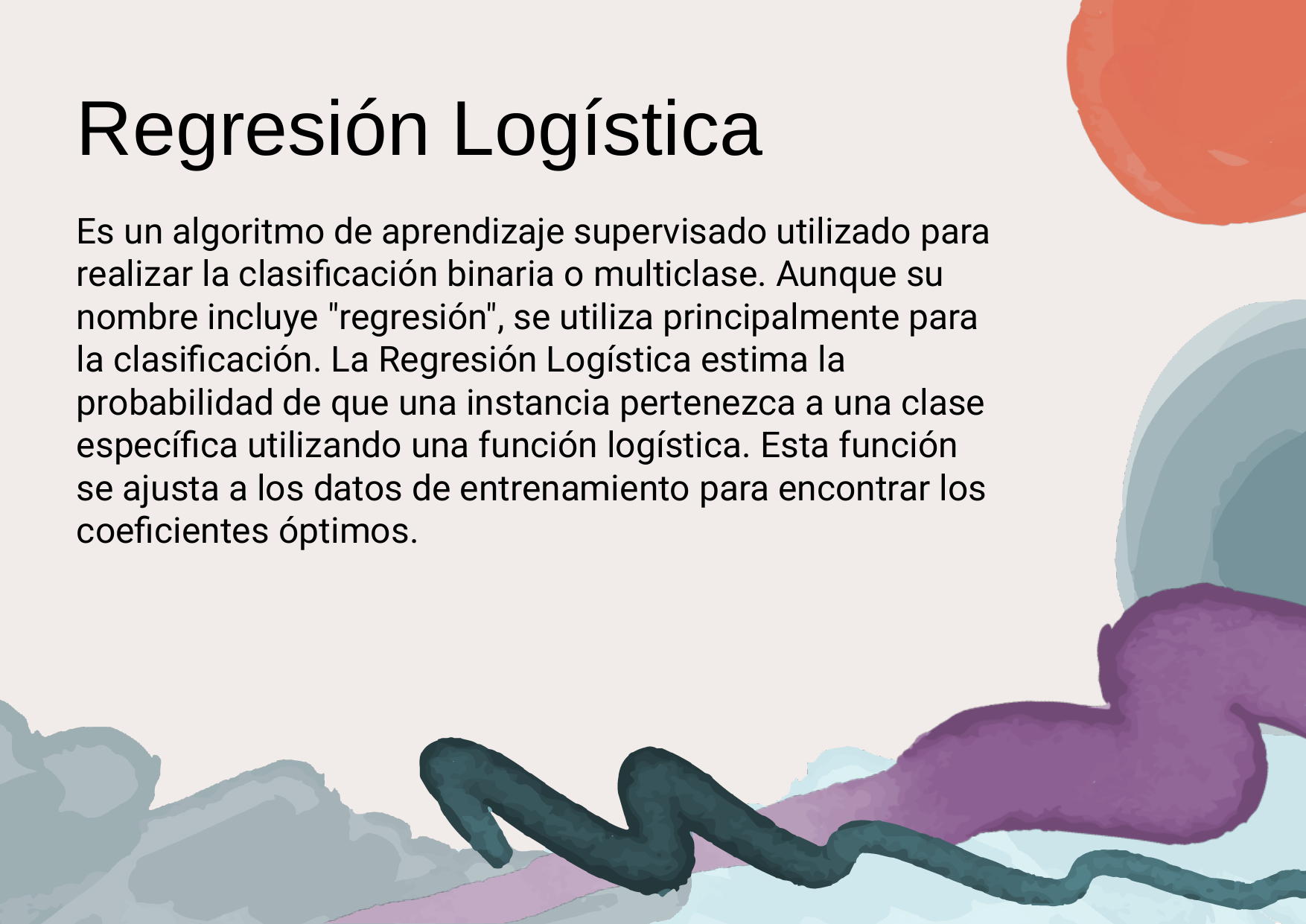

# Regresión Logística
Es un algoritmo de aprendizaje supervisado utilizado para realizar la clasificación binaria o multiclase. Aunque su nombre incluye "regresión", se utiliza principalmente para la clasificación. La Regresión Logística estima la probabilidad de que una instancia pertenezca a una clase específica utilizando una función logística. Esta función se ajusta a los datos de entrenamiento para encontrar los coeficientes óptimos.